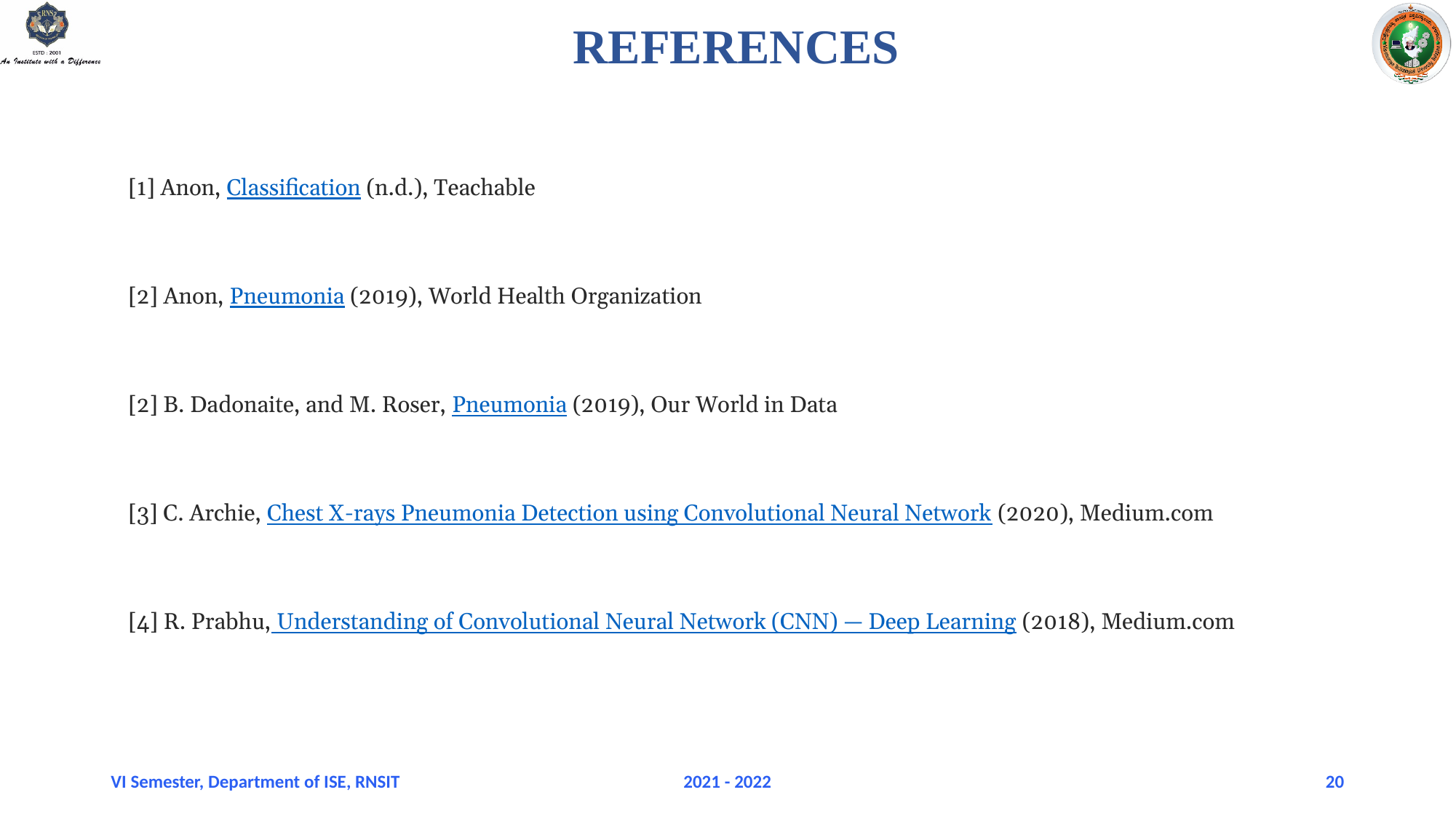

REFERENCES

[1] Anon, Classification (n.d.), Teachable
[2] Anon, Pneumonia (2019), World Health Organization
[2] B. Dadonaite, and M. Roser, Pneumonia (2019), Our World in Data
[3] C. Archie, Chest X-rays Pneumonia Detection using Convolutional Neural Network (2020), Medium.com
[4] R. Prabhu, Understanding of Convolutional Neural Network (CNN) — Deep Learning (2018), Medium.com

VI Semester, Department of ISE, RNSIT
2021 - 2022
20